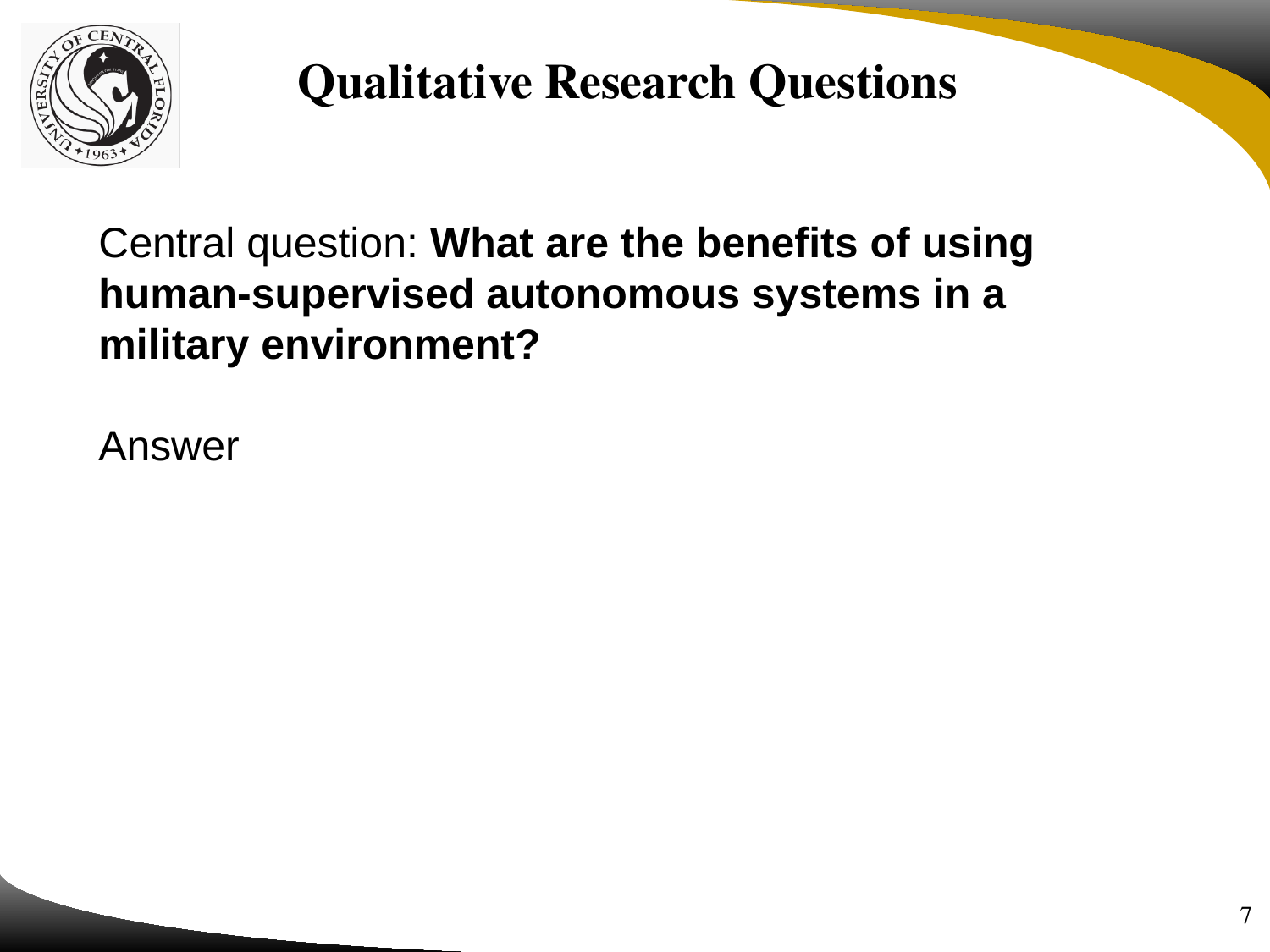

Qualitative Research Questions
Central question: What are the benefits of using human-supervised autonomous systems in a military environment?

Answer
7